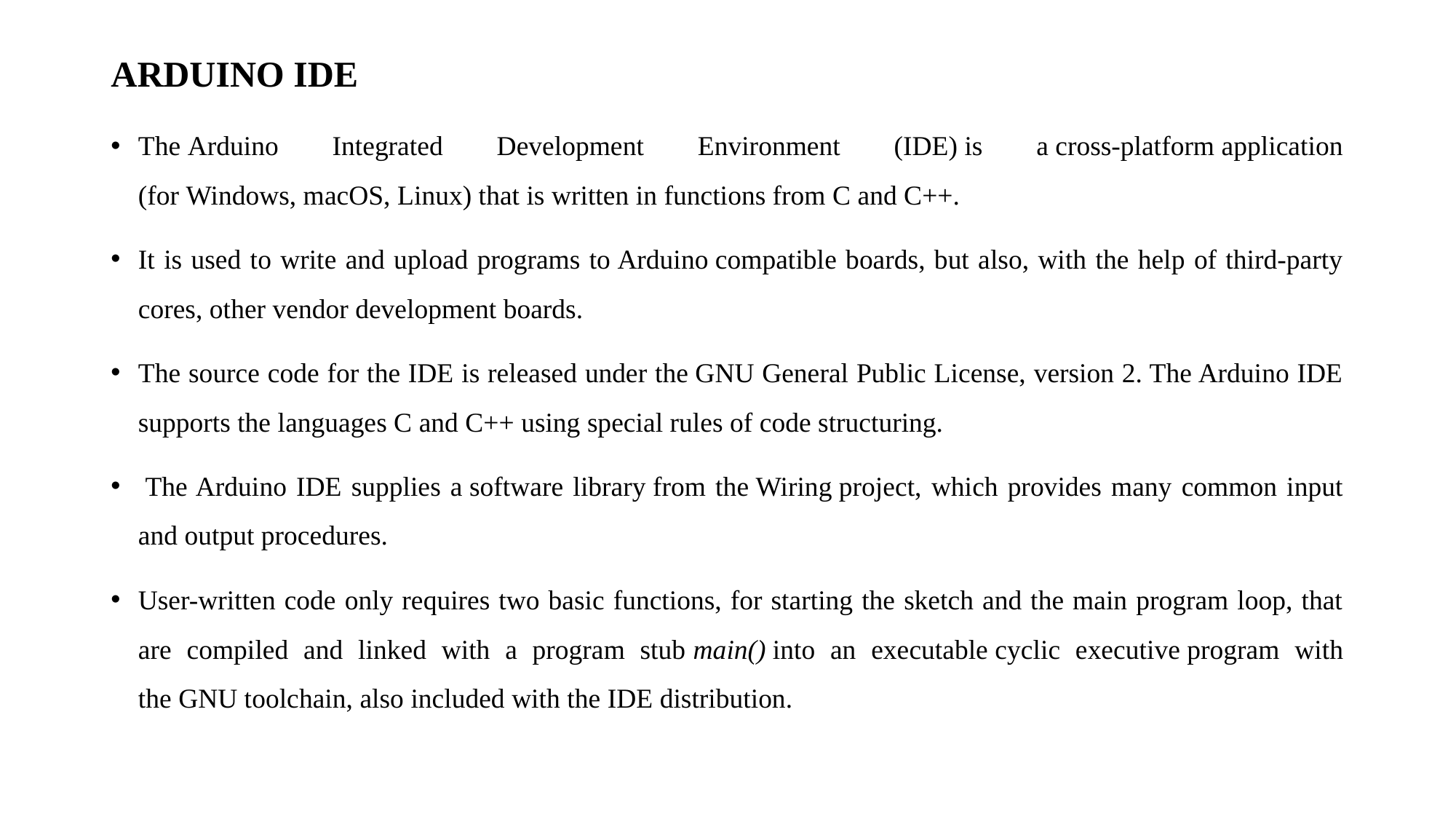

# ARDUINO IDE
The Arduino Integrated Development Environment (IDE) is a cross-platform application (for Windows, macOS, Linux) that is written in functions from C and C++.
It is used to write and upload programs to Arduino compatible boards, but also, with the help of third-party cores, other vendor development boards.
The source code for the IDE is released under the GNU General Public License, version 2. The Arduino IDE supports the languages C and C++ using special rules of code structuring.
 The Arduino IDE supplies a software library from the Wiring project, which provides many common input and output procedures.
User-written code only requires two basic functions, for starting the sketch and the main program loop, that are compiled and linked with a program stub main() into an executable cyclic executive program with the GNU toolchain, also included with the IDE distribution.